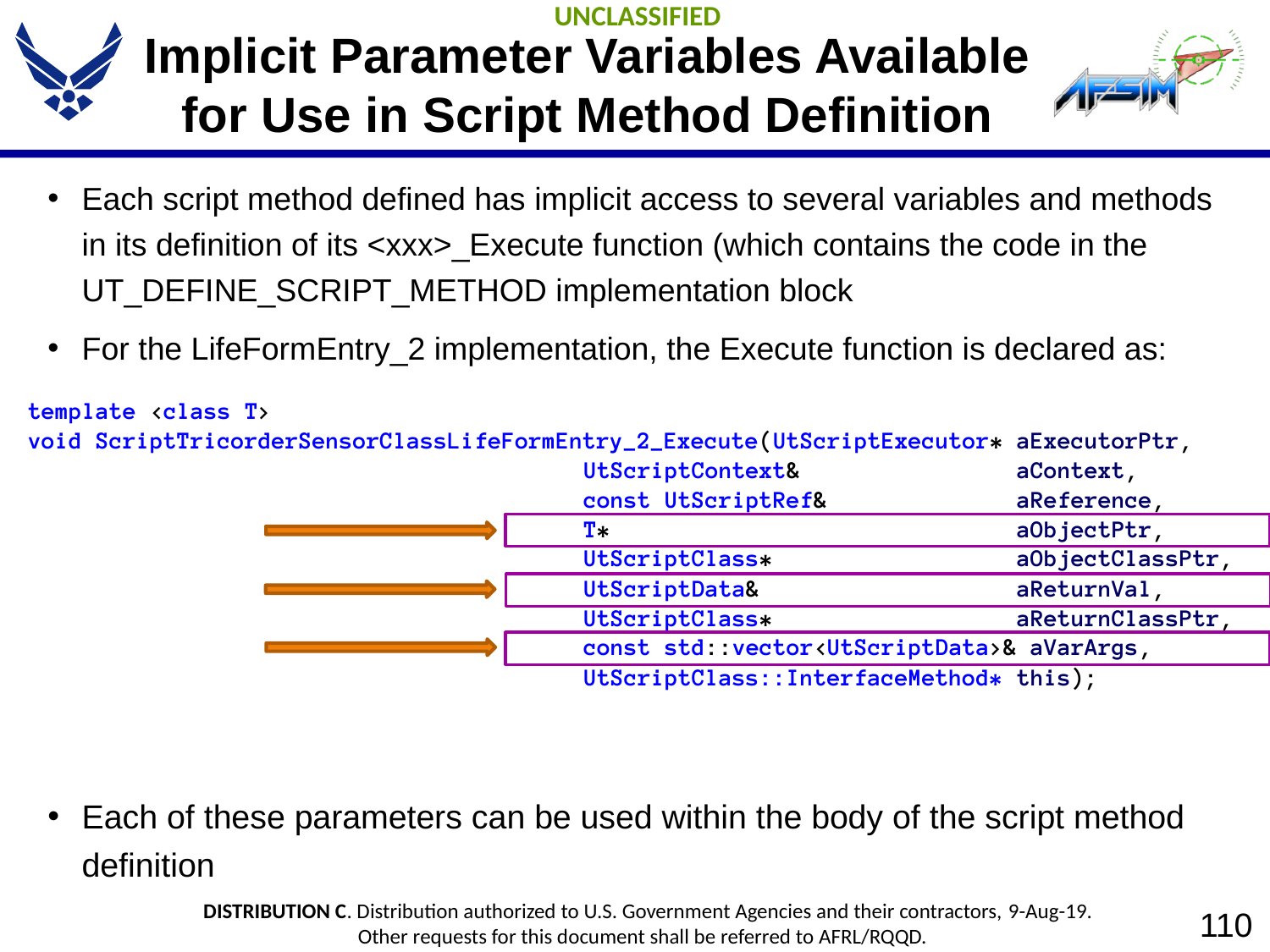

# Implicit Parameter Variables Available for Use in Script Method Definition
Each script method defined has implicit access to several variables and methods in its definition of its <xxx>_Execute function (which contains the code in the UT_DEFINE_SCRIPT_METHOD implementation block
For the LifeFormEntry_2 implementation, the Execute function is declared as:

Each of these parameters can be used within the body of the script method definition
template <class T>
void ScriptTricorderSensorClassLifeFormEntry_2_Execute(UtScriptExecutor* aExecutorPtr,
                                         UtScriptContext&                aContext,
                                         const UtScriptRef&              aReference,
                                         T*                              aObjectPtr,
                                         UtScriptClass*                  aObjectClassPtr,
                                         UtScriptData&                   aReturnVal,
                                         UtScriptClass*                  aReturnClassPtr,
                                         const std::vector<UtScriptData>& aVarArgs,
                                         UtScriptClass::InterfaceMethod* this);

0